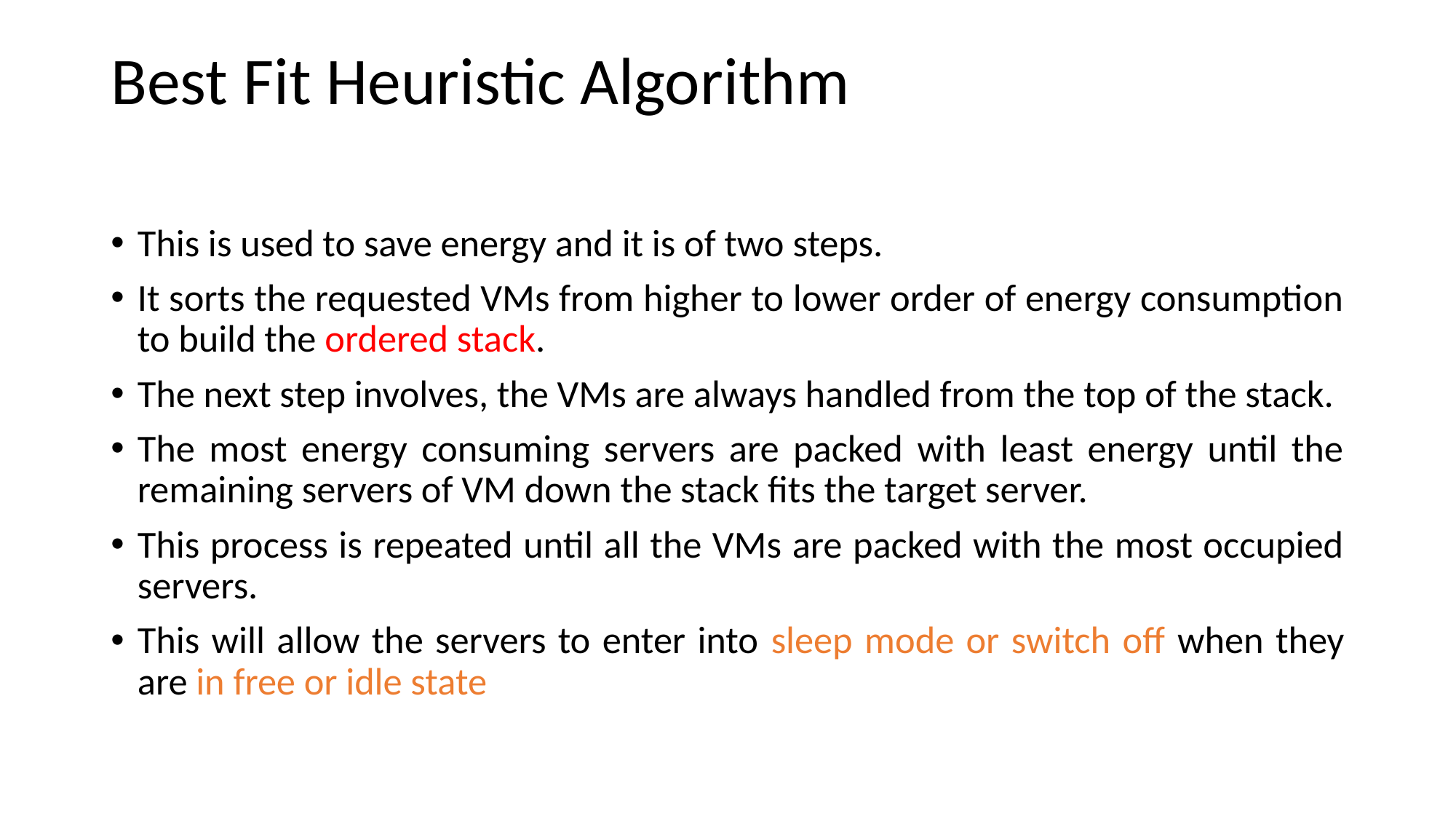

# Best Fit Heuristic Algorithm
This is used to save energy and it is of two steps.
It sorts the requested VMs from higher to lower order of energy consumption to build the ordered stack.
The next step involves, the VMs are always handled from the top of the stack.
The most energy consuming servers are packed with least energy until the remaining servers of VM down the stack fits the target server.
This process is repeated until all the VMs are packed with the most occupied servers.
This will allow the servers to enter into sleep mode or switch off when they are in free or idle state